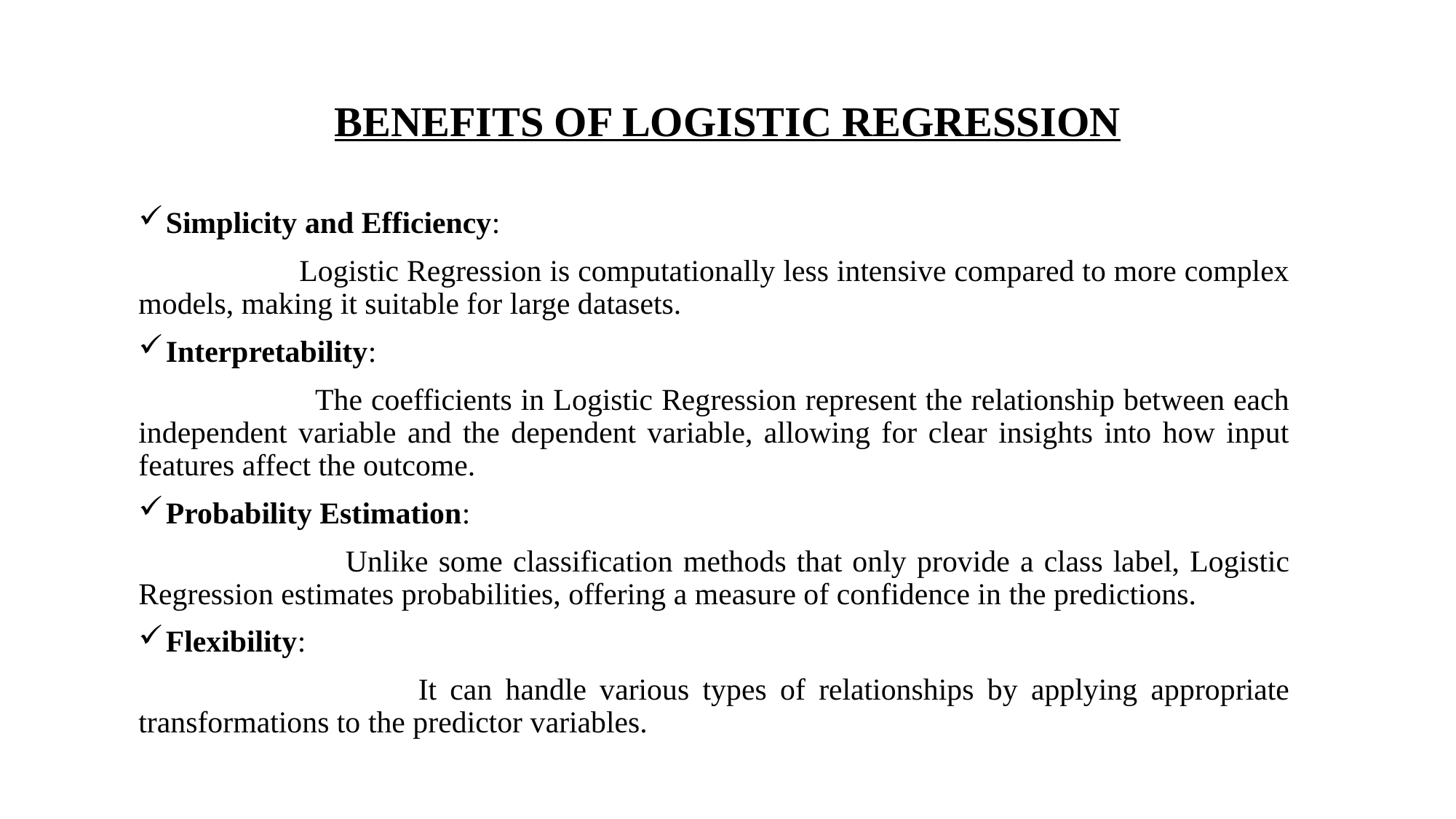

# BENEFITS OF LOGISTIC REGRESSION
Simplicity and Efficiency:
                    Logistic Regression is computationally less intensive compared to more complex models, making it suitable for large datasets.​
Interpretability:
                    The coefficients in Logistic Regression represent the relationship between each independent variable and the dependent variable, allowing for clear insights into how input features affect the outcome.​
Probability Estimation:
                    Unlike some classification methods that only provide a class label, Logistic Regression estimates probabilities, offering a measure of confidence in the predictions.​
Flexibility:
                     It can handle various types of relationships by applying appropriate transformations to the predictor variables.